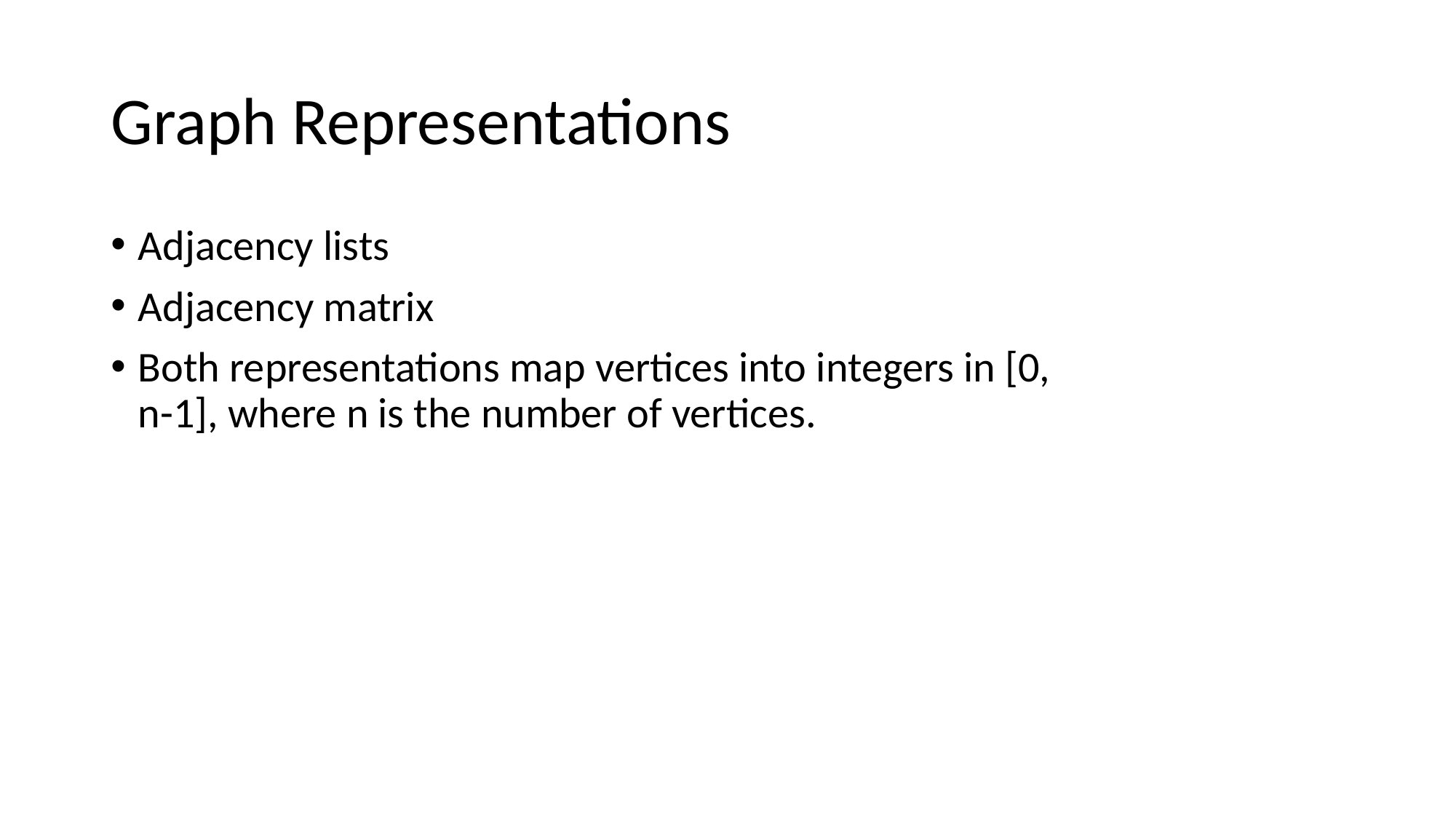

# Graph Representations
Adjacency lists
Adjacency matrix
Both representations map vertices into integers in [0, n-1], where n is the number of vertices.